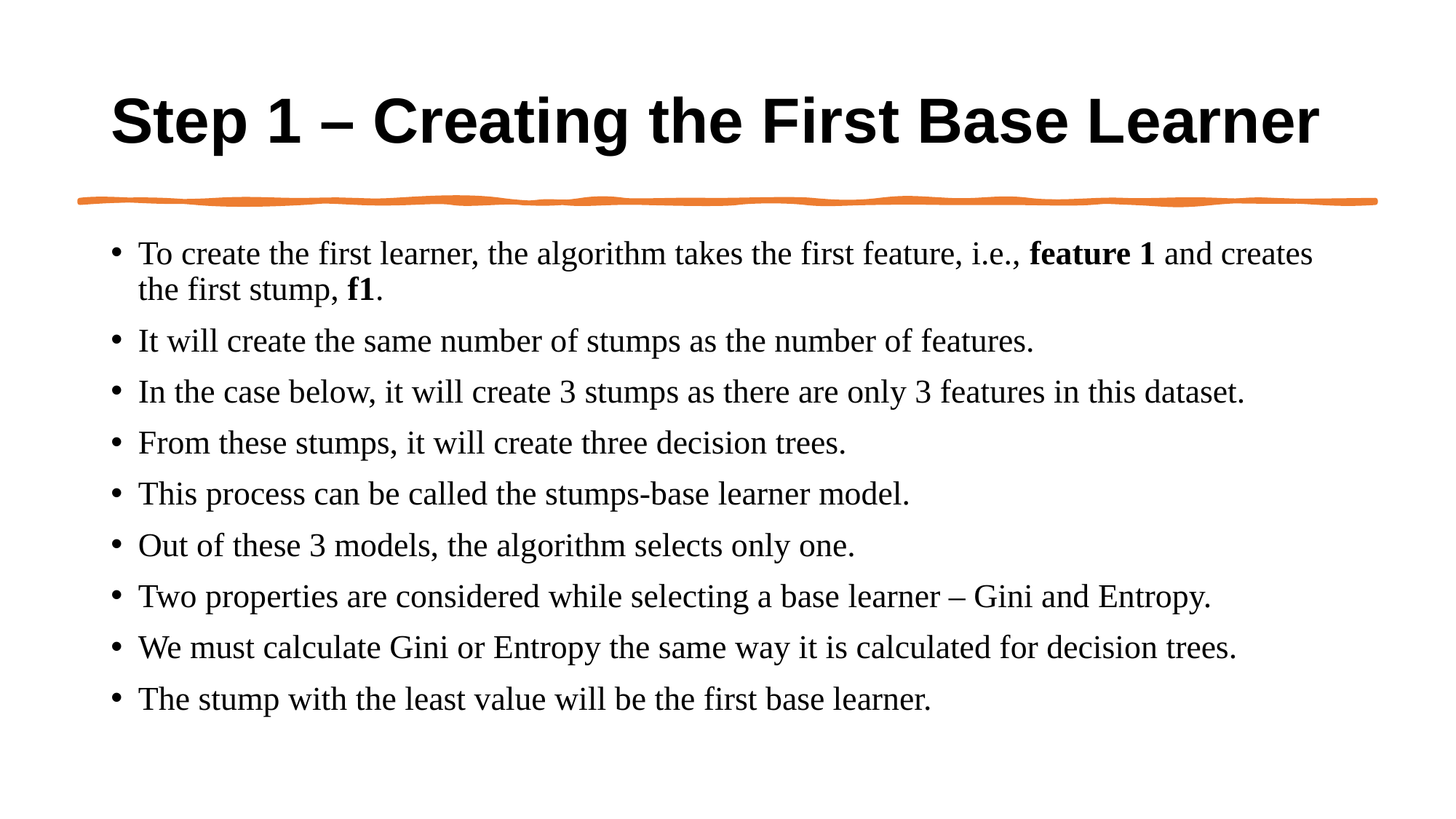

# Step 1 – Creating the First Base Learner

To create the first learner, the algorithm takes the first feature, i.e., feature 1 and creates the first stump, f1.
It will create the same number of stumps as the number of features.
In the case below, it will create 3 stumps as there are only 3 features in this dataset.
From these stumps, it will create three decision trees.
This process can be called the stumps-base learner model.
Out of these 3 models, the algorithm selects only one.
Two properties are considered while selecting a base learner – Gini and Entropy.
We must calculate Gini or Entropy the same way it is calculated for decision trees.
The stump with the least value will be the first base learner.